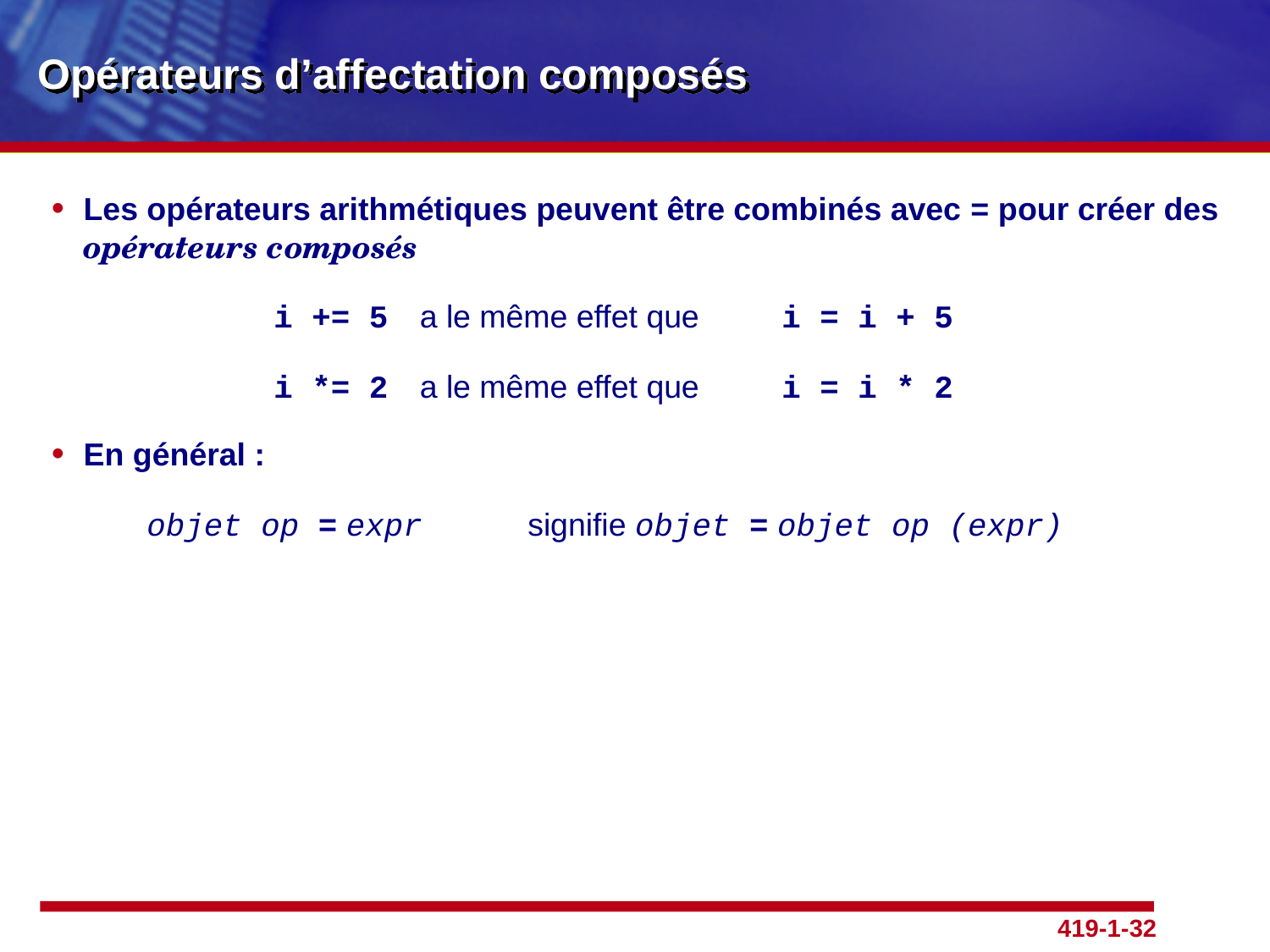

# Opérateurs d’affectation composés
Les opérateurs arithmétiques peuvent être combinés avec = pour créer des opérateurs composés

		i += 5	 a le même effet que	i = i + 5

		i *= 2	 a le même effet que 	i = i * 2
En général :

	objet op = expr	signifie objet = objet op (expr)